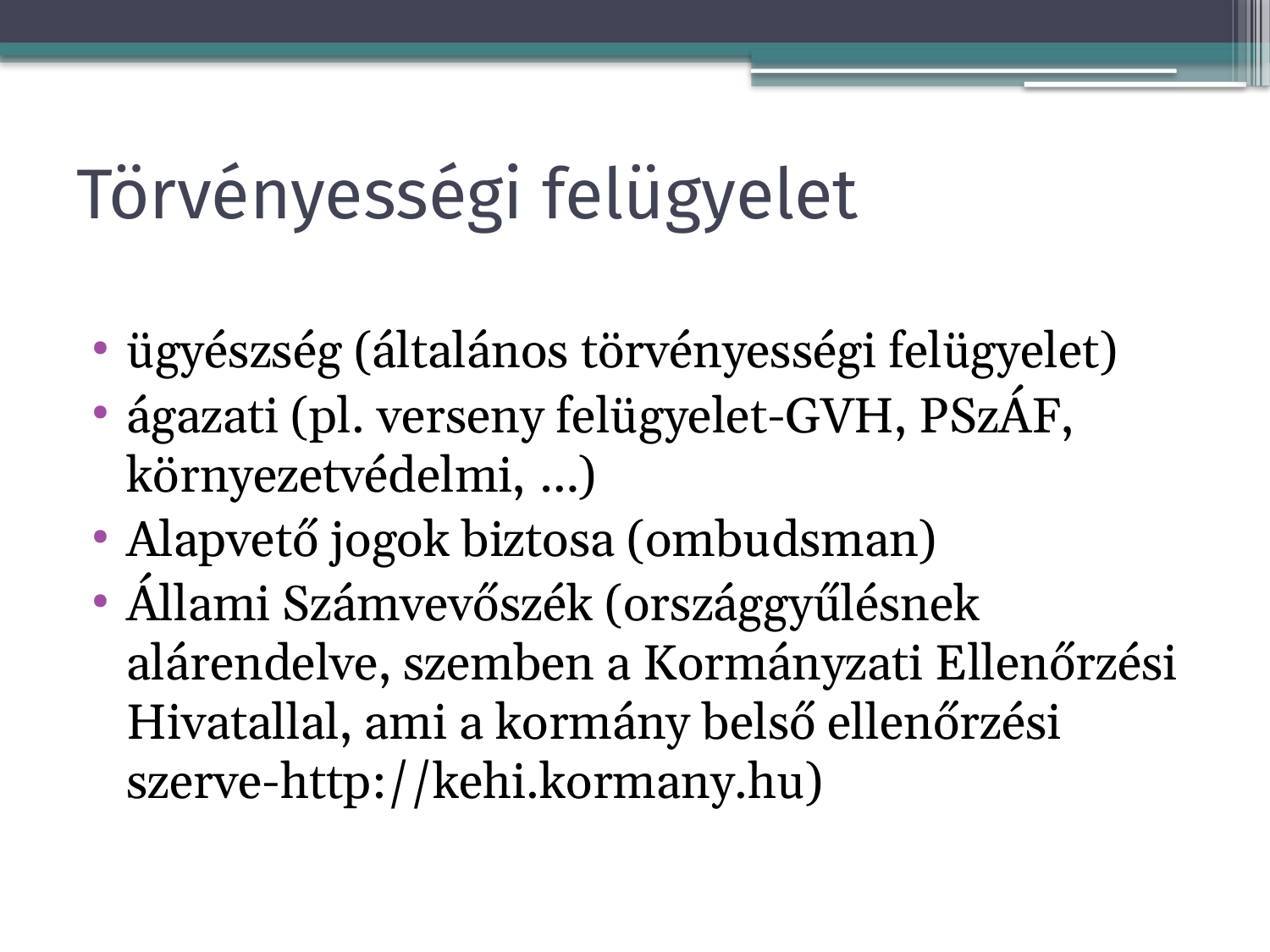

# Törvényességi felügyelet
ügyészség (általános törvényességi felügyelet)
ágazati (pl. verseny felügyelet-GVH, PSzÁF, környezetvédelmi, …)
Alapvető jogok biztosa (ombudsman)
Állami Számvevőszék (országgyűlésnek alárendelve, szemben a Kormányzati Ellenőrzési Hivatallal, ami a kormány belső ellenőrzési szerve-http://kehi.kormany.hu)